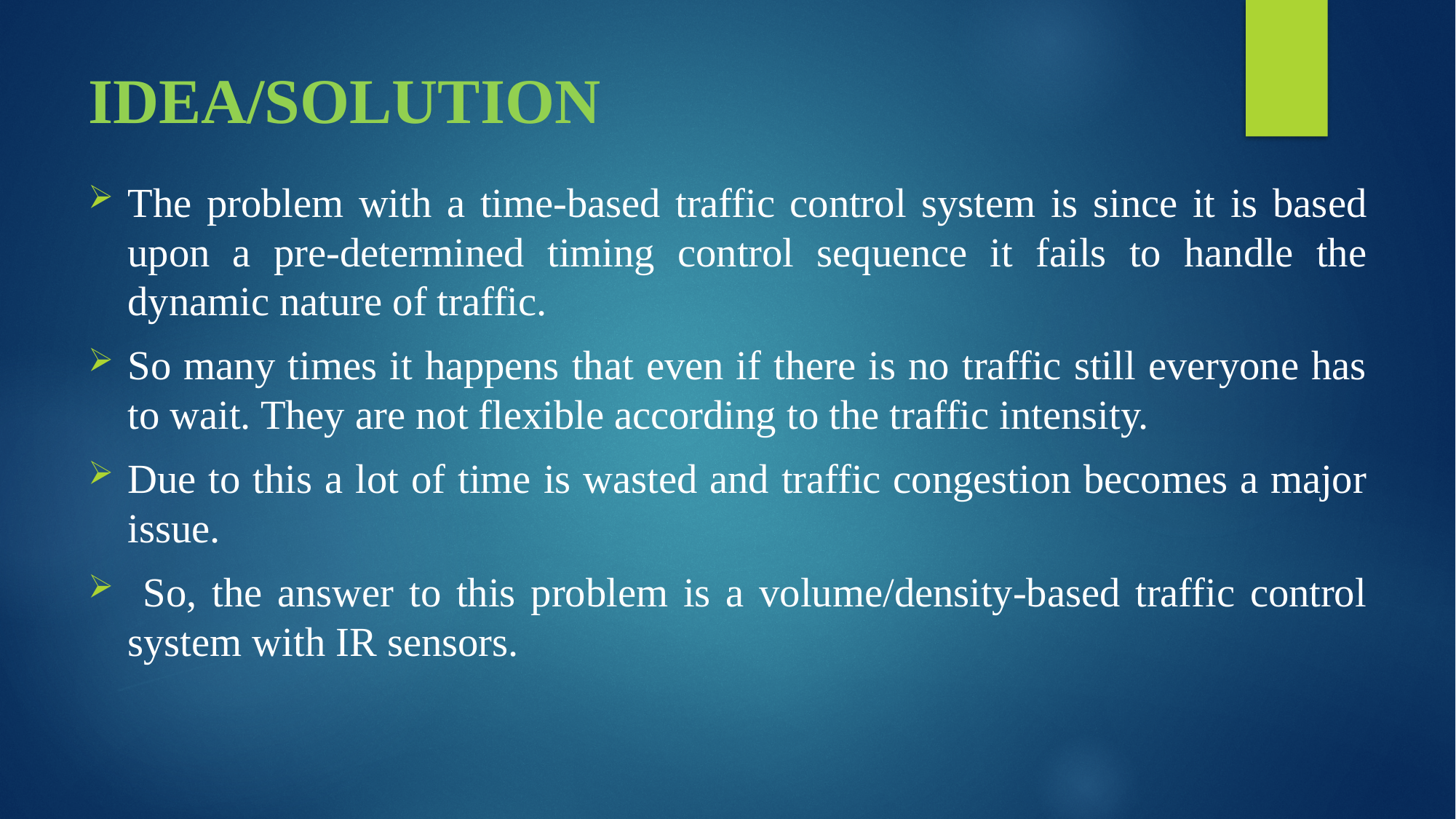

# IDEA/SOLUTION
The problem with a time-based traffic control system is since it is based upon a pre-determined timing control sequence it fails to handle the dynamic nature of traffic.
So many times it happens that even if there is no traffic still everyone has to wait. They are not flexible according to the traffic intensity.
Due to this a lot of time is wasted and traffic congestion becomes a major issue.
 So, the answer to this problem is a volume/density-based traffic control system with IR sensors.